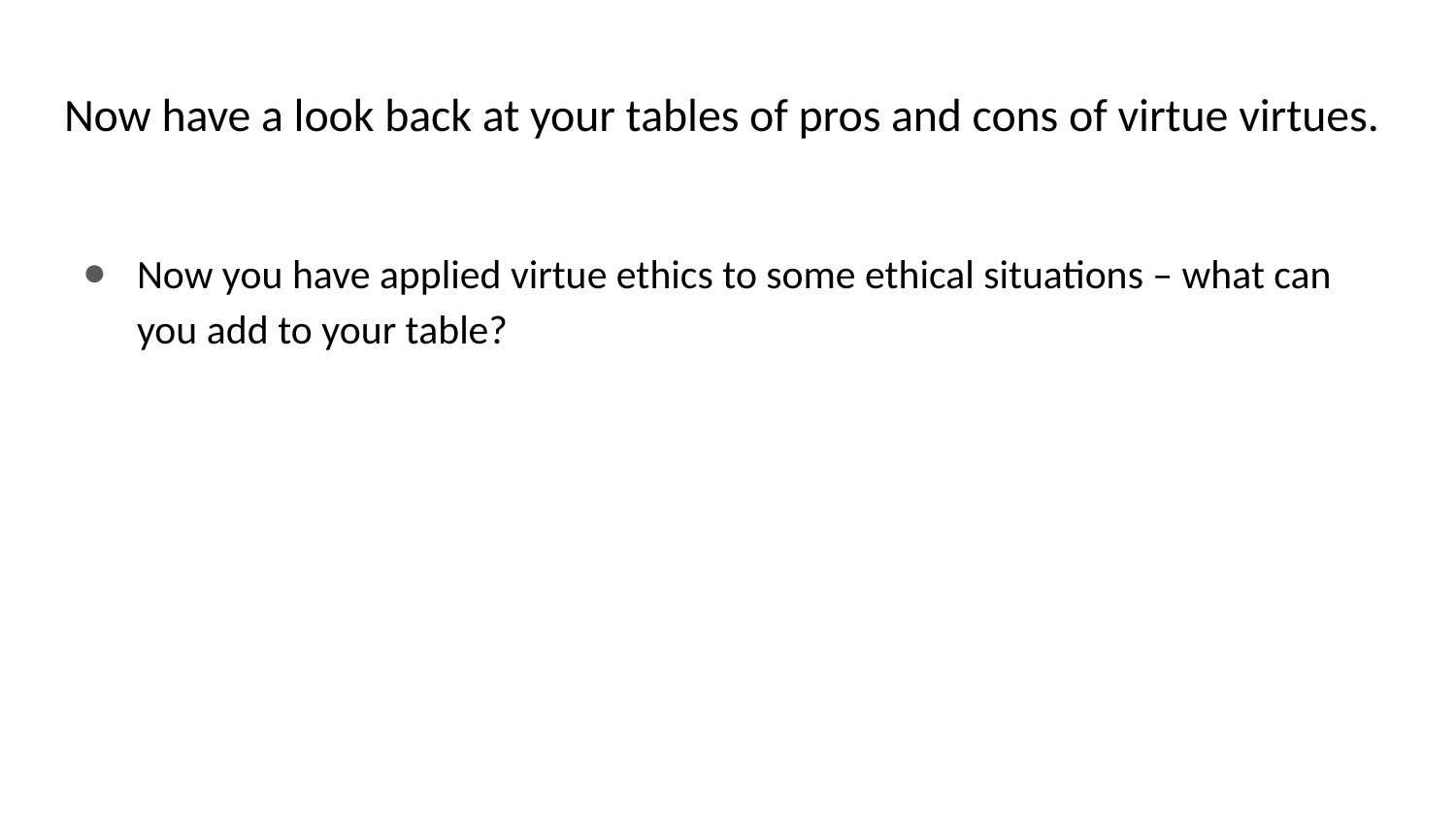

# Now have a look back at your tables of pros and cons of virtue virtues.
Now you have applied virtue ethics to some ethical situations – what can you add to your table?